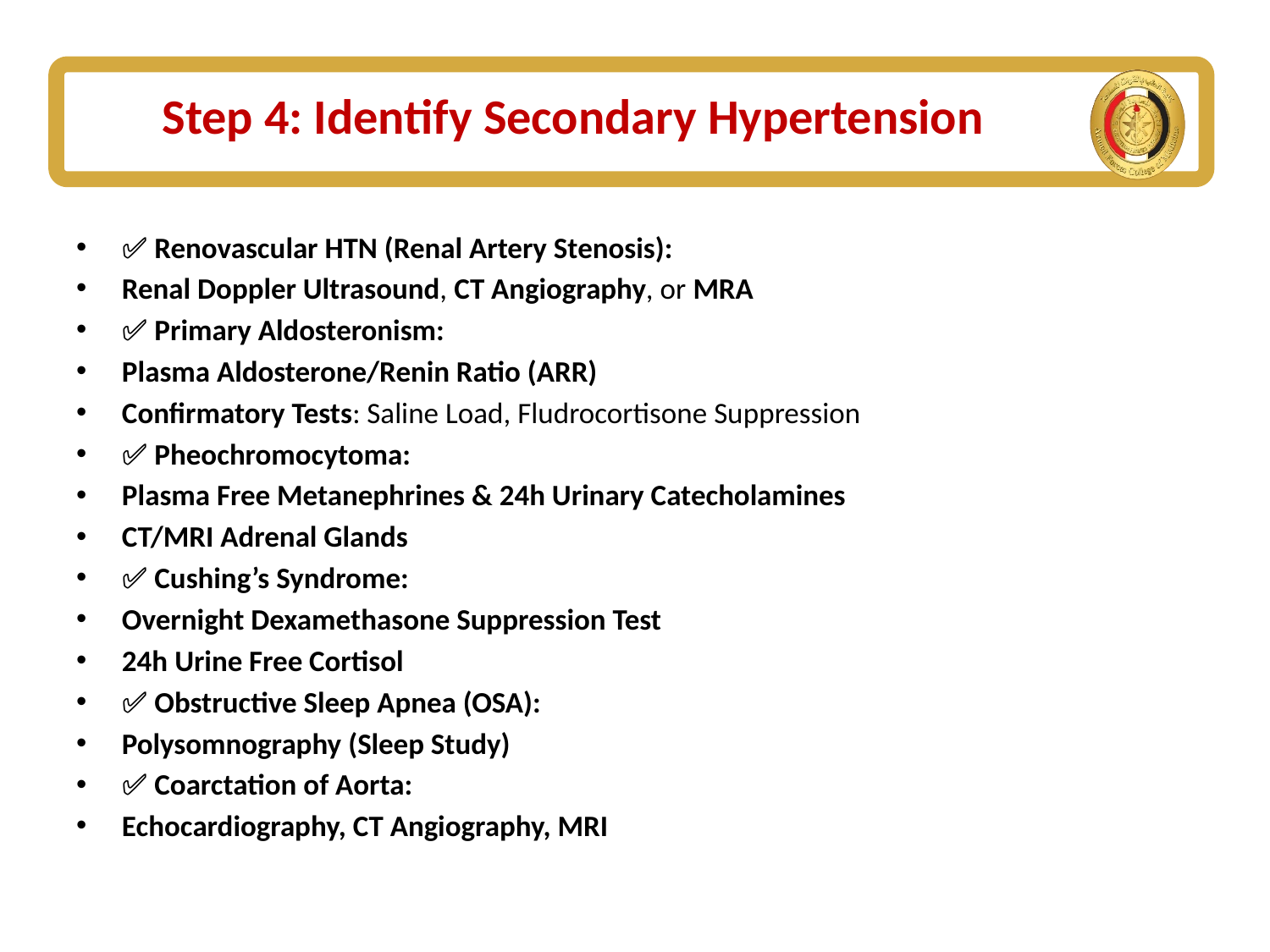

# Step 4: Identify Secondary Hypertension
✅ Renovascular HTN (Renal Artery Stenosis):
Renal Doppler Ultrasound, CT Angiography, or MRA
✅ Primary Aldosteronism:
Plasma Aldosterone/Renin Ratio (ARR)
Confirmatory Tests: Saline Load, Fludrocortisone Suppression
✅ Pheochromocytoma:
Plasma Free Metanephrines & 24h Urinary Catecholamines
CT/MRI Adrenal Glands
✅ Cushing’s Syndrome:
Overnight Dexamethasone Suppression Test
24h Urine Free Cortisol
✅ Obstructive Sleep Apnea (OSA):
Polysomnography (Sleep Study)
✅ Coarctation of Aorta:
Echocardiography, CT Angiography, MRI